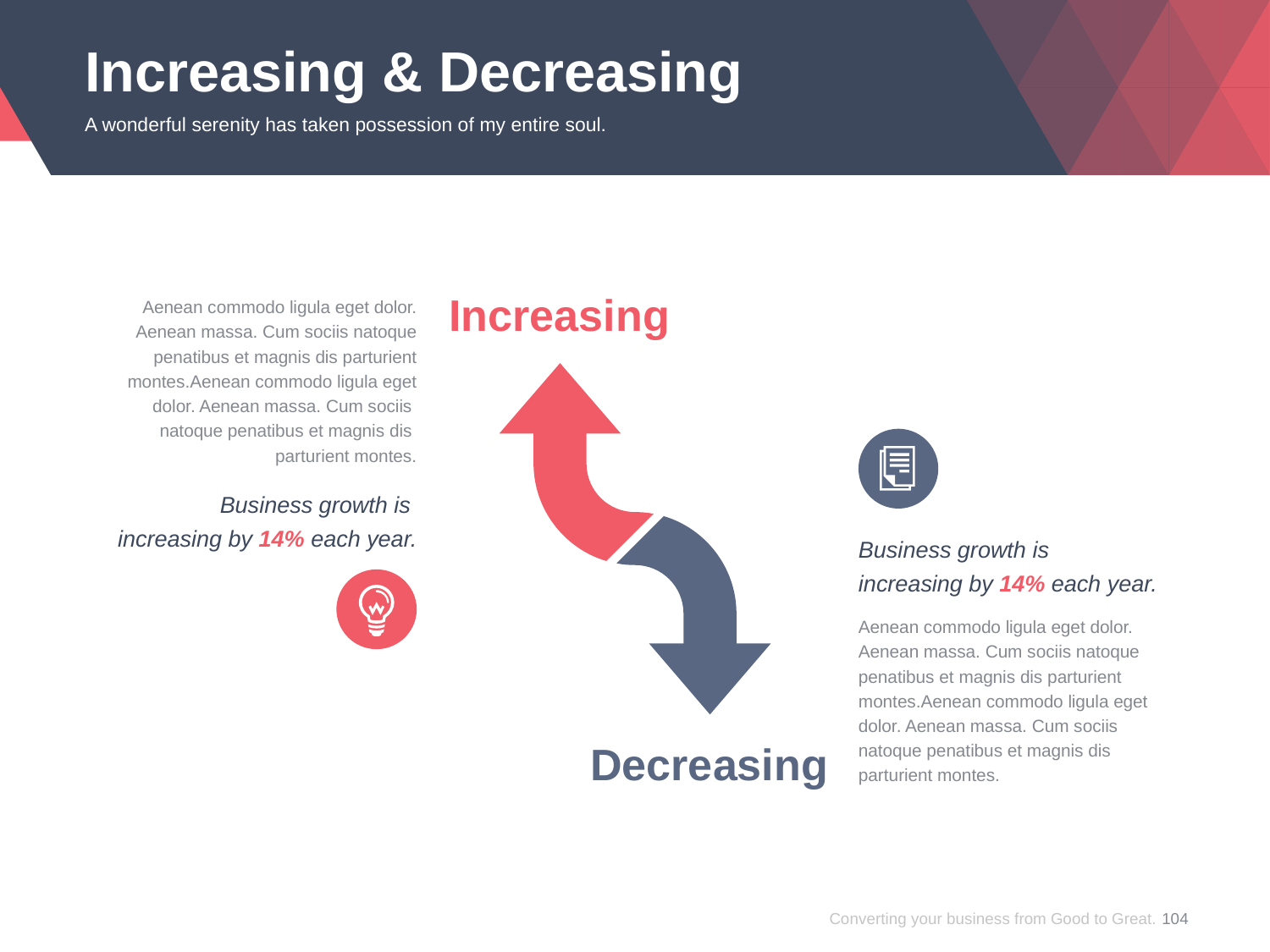

# Increasing & Decreasing
A wonderful serenity has taken possession of my entire soul.
Increasing
Aenean commodo ligula eget dolor. Aenean massa. Cum sociis natoque penatibus et magnis dis parturient montes.Aenean commodo ligula eget dolor. Aenean massa. Cum sociis
natoque penatibus et magnis dis
parturient montes.
Business growth is
increasing by 14% each year.

Business growth is
increasing by 14% each year.
Aenean commodo ligula eget dolor. Aenean massa. Cum sociis natoque penatibus et magnis dis parturient montes.Aenean commodo ligula eget dolor. Aenean massa. Cum sociis
natoque penatibus et magnis dis
parturient montes.

Decreasing
Converting your business from Good to Great.
104